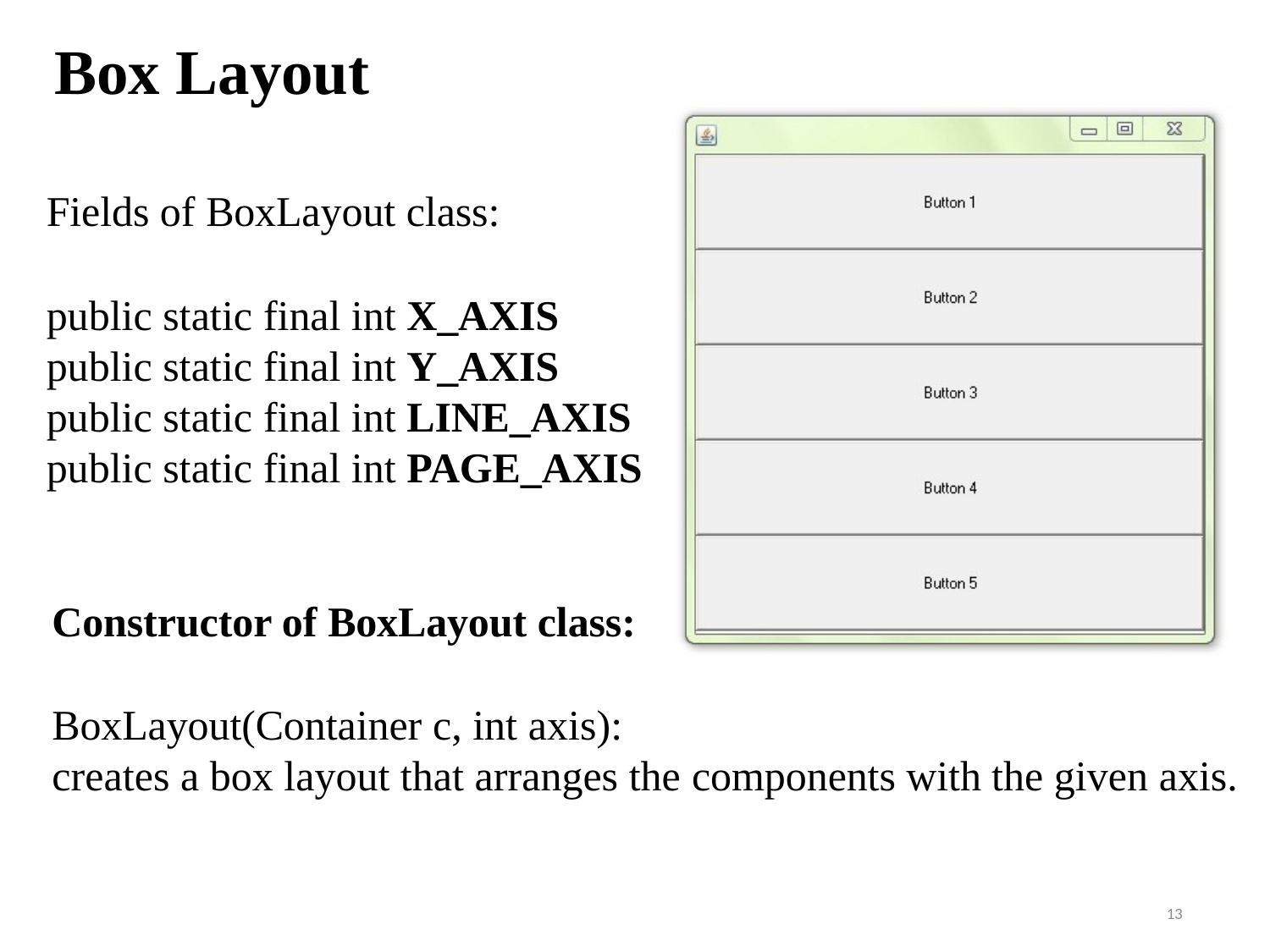

# Box Layout

Fields of BoxLayout class:

public static final int X_AXIS  public static final int Y_AXIS  public static final int LINE_AXIS  public static final int PAGE_AXIS
Constructor of BoxLayout class:

BoxLayout(Container c, int axis):
creates a box layout that arranges the components with the given axis.
13